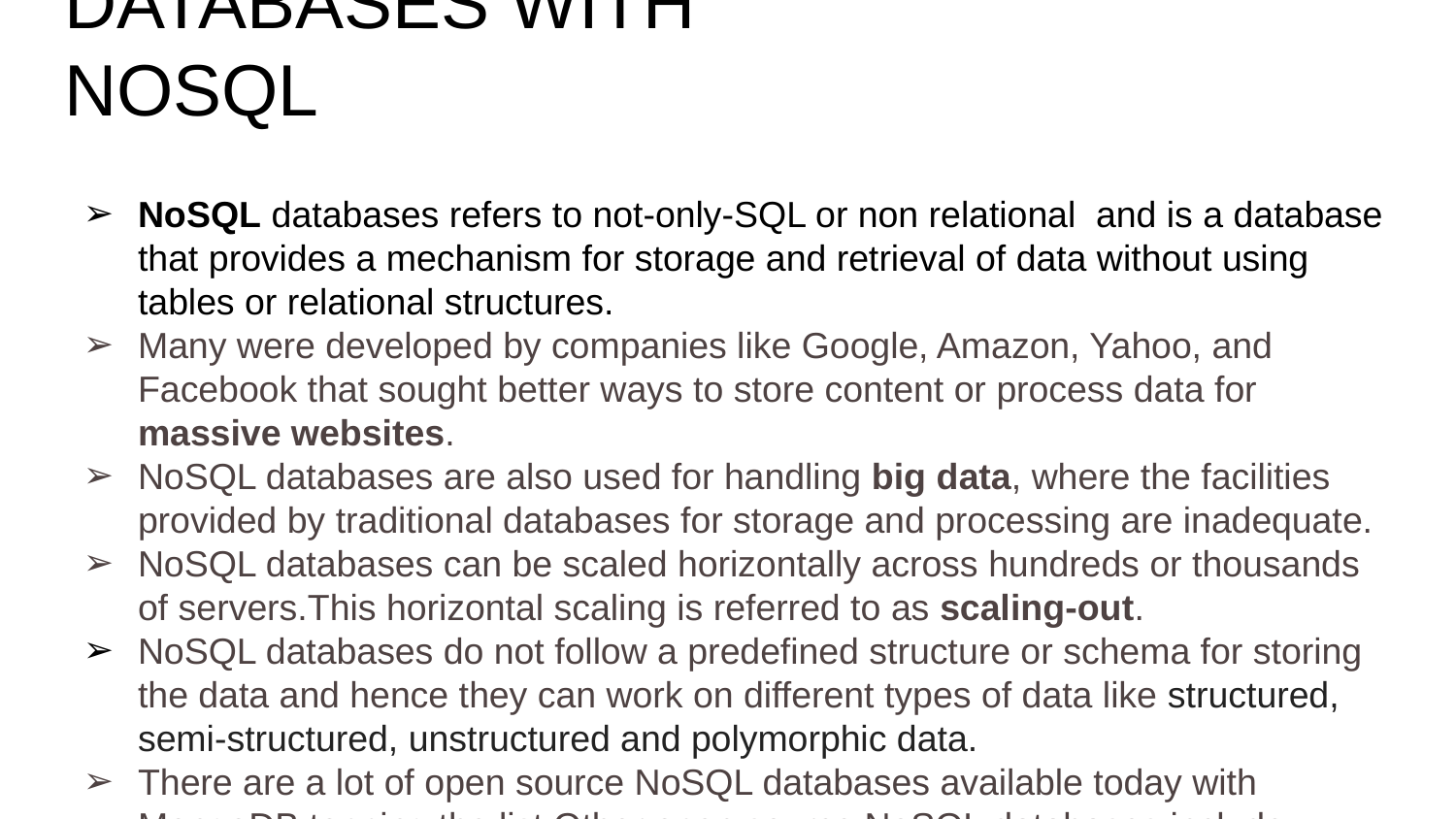

# DATABASES WITH NOSQL
NoSQL databases refers to not-only-SQL or non relational  and is a database that provides a mechanism for storage and retrieval of data without using tables or relational structures.
Many were developed by companies like Google, Amazon, Yahoo, and Facebook that sought better ways to store content or process data for massive websites.
NoSQL databases are also used for handling big data, where the facilities provided by traditional databases for storage and processing are inadequate.
NoSQL databases can be scaled horizontally across hundreds or thousands of servers.This horizontal scaling is referred to as scaling-out.
NoSQL databases do not follow a predefined structure or schema for storing the data and hence they can work on different types of data like structured, semi-structured, unstructured and polymorphic data.
There are a lot of open source NoSQL databases available today with MongoDB topping the list.Other open source NoSQL databases include Cassandra,CouchDB,HBase,OrientDB,etc